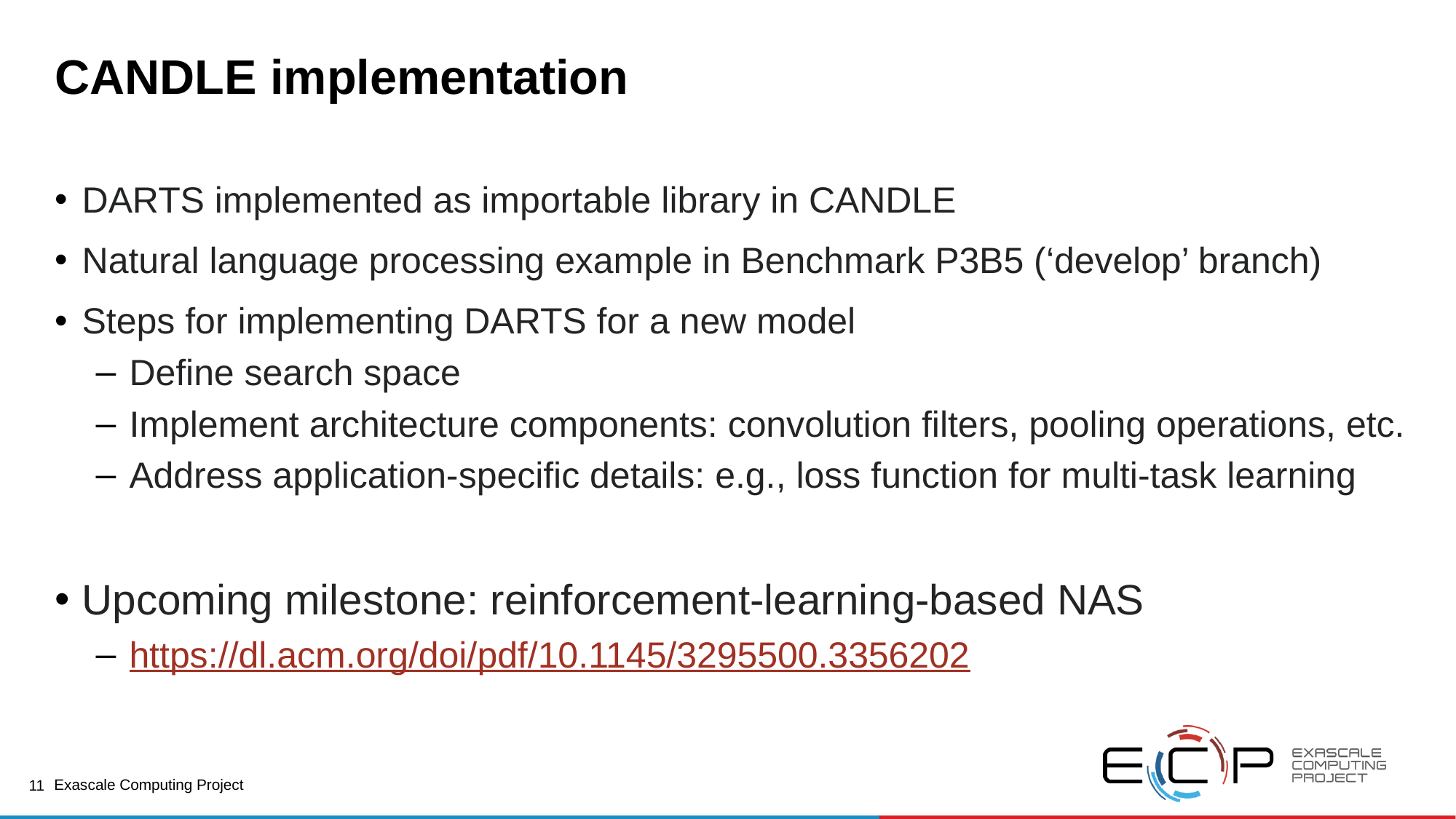

# CANDLE implementation
DARTS implemented as importable library in CANDLE
Natural language processing example in Benchmark P3B5 (‘develop’ branch)
Steps for implementing DARTS for a new model
Define search space
Implement architecture components: convolution filters, pooling operations, etc.
Address application-specific details: e.g., loss function for multi-task learning

Upcoming milestone: reinforcement-learning-based NAS
https://dl.acm.org/doi/pdf/10.1145/3295500.3356202